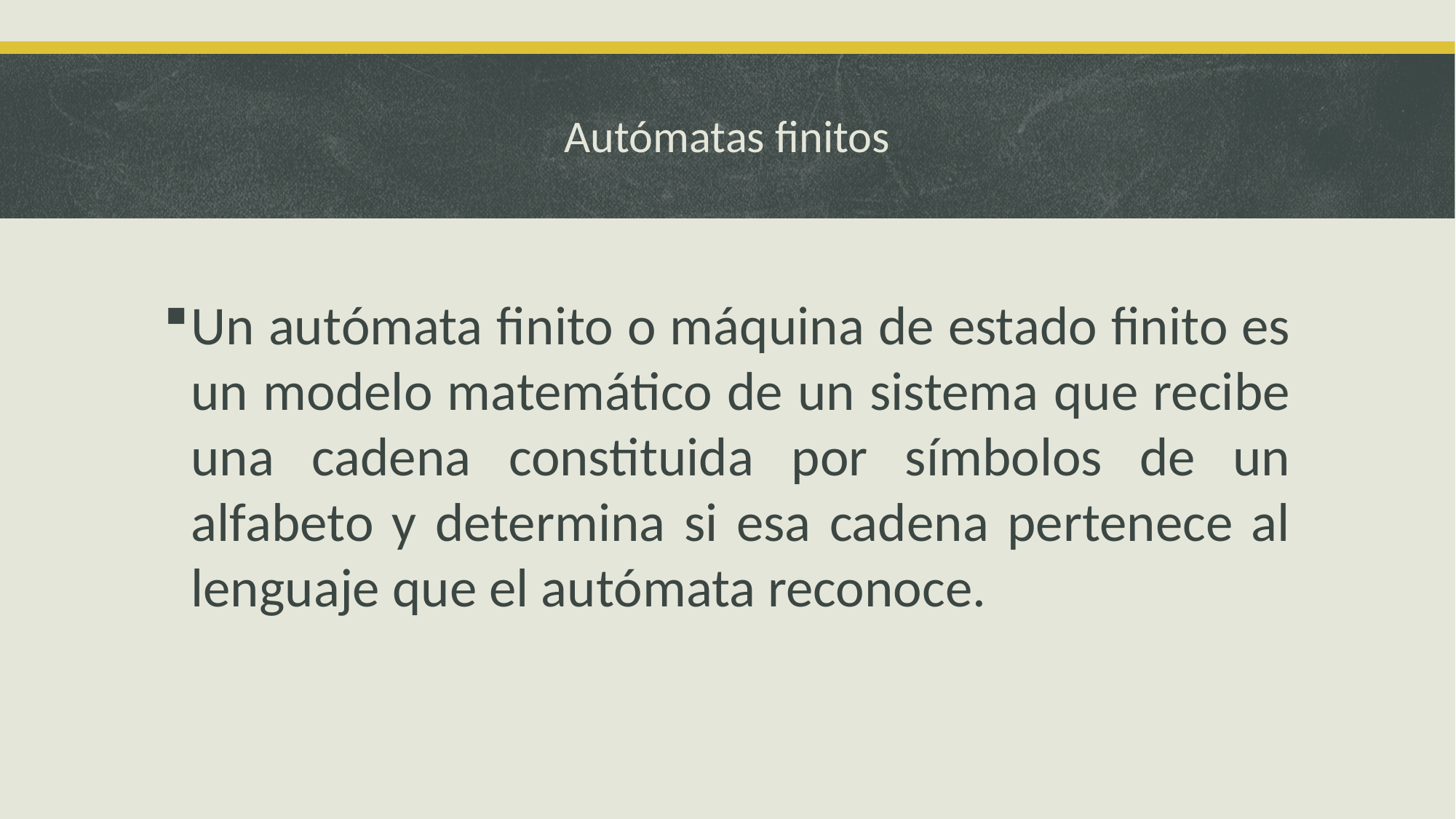

# Autómatas finitos
Un autómata finito o máquina de estado finito es un modelo matemático de un sistema que recibe una cadena constituida por símbolos de un alfabeto y determina si esa cadena pertenece al lenguaje que el autómata reconoce.